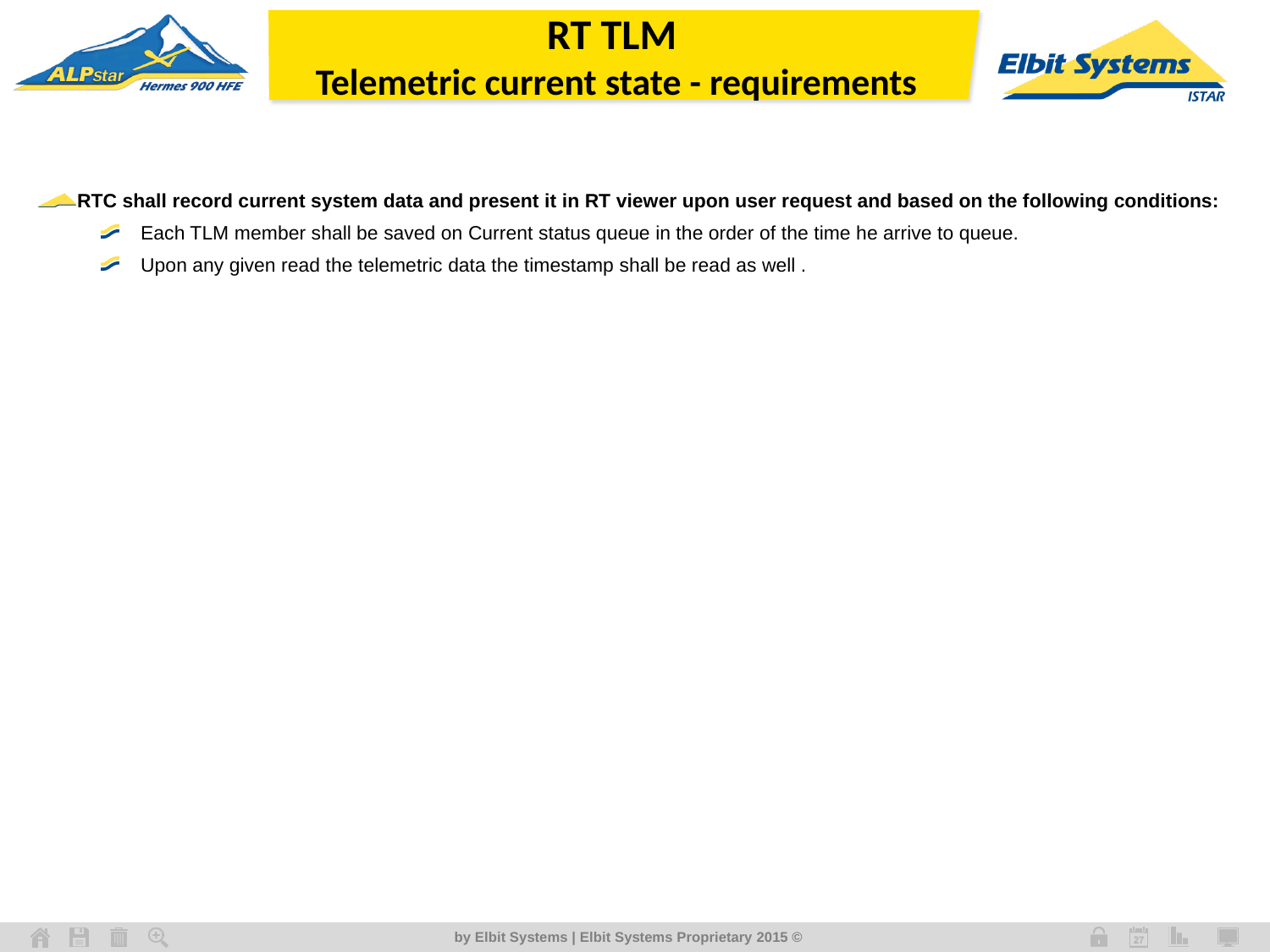

# RT TLM Telemetric current state - requirements

RTC shall record current system data and present it in RT viewer upon user request and based on the following conditions:
Each TLM member shall be saved on Current status queue in the order of the time he arrive to queue.
Upon any given read the telemetric data the timestamp shall be read as well .